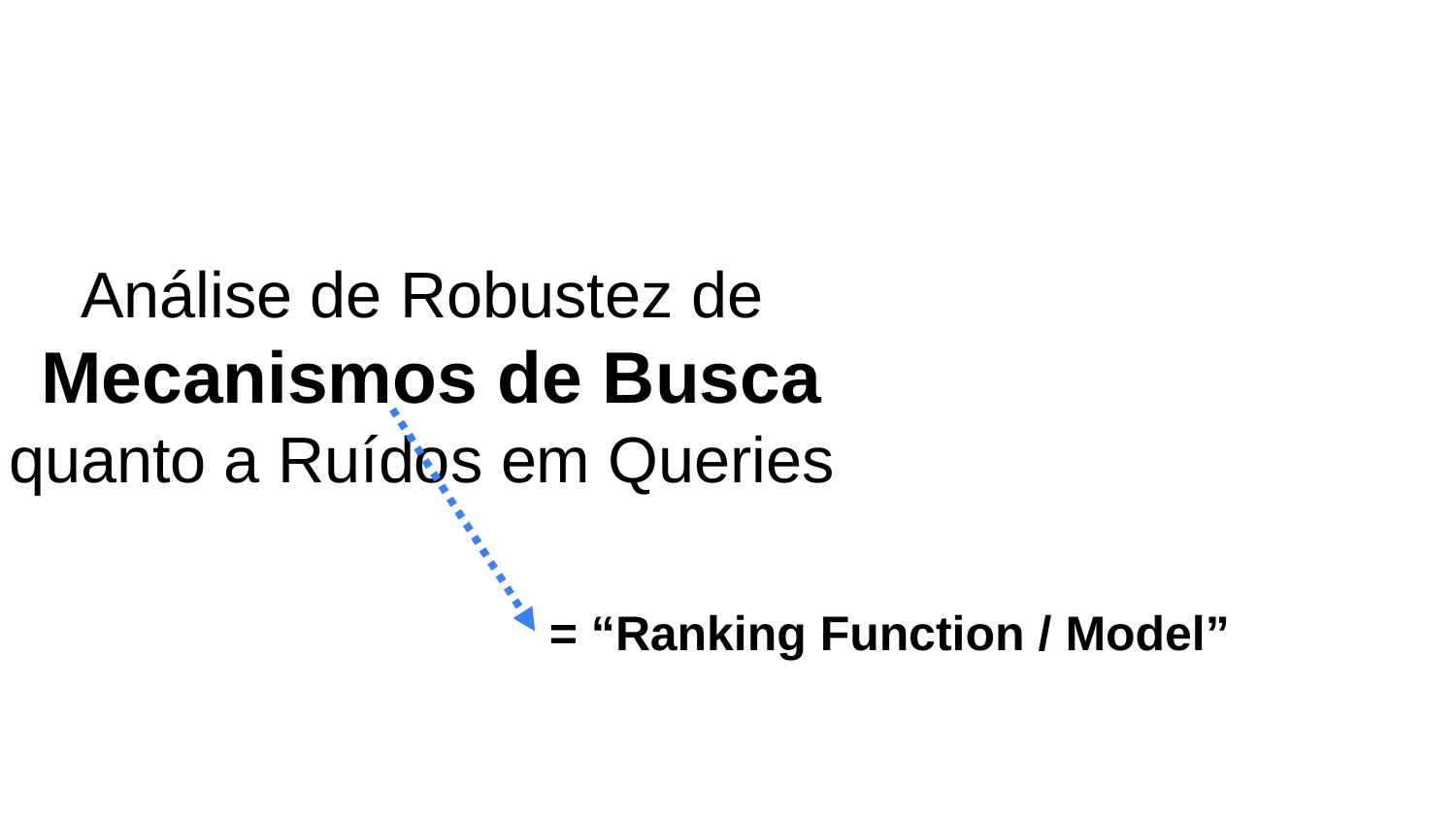

# Análise de Robustez de Mecanismos de Busca
quanto a Ruídos em Queries
= “Ranking Function / Model”